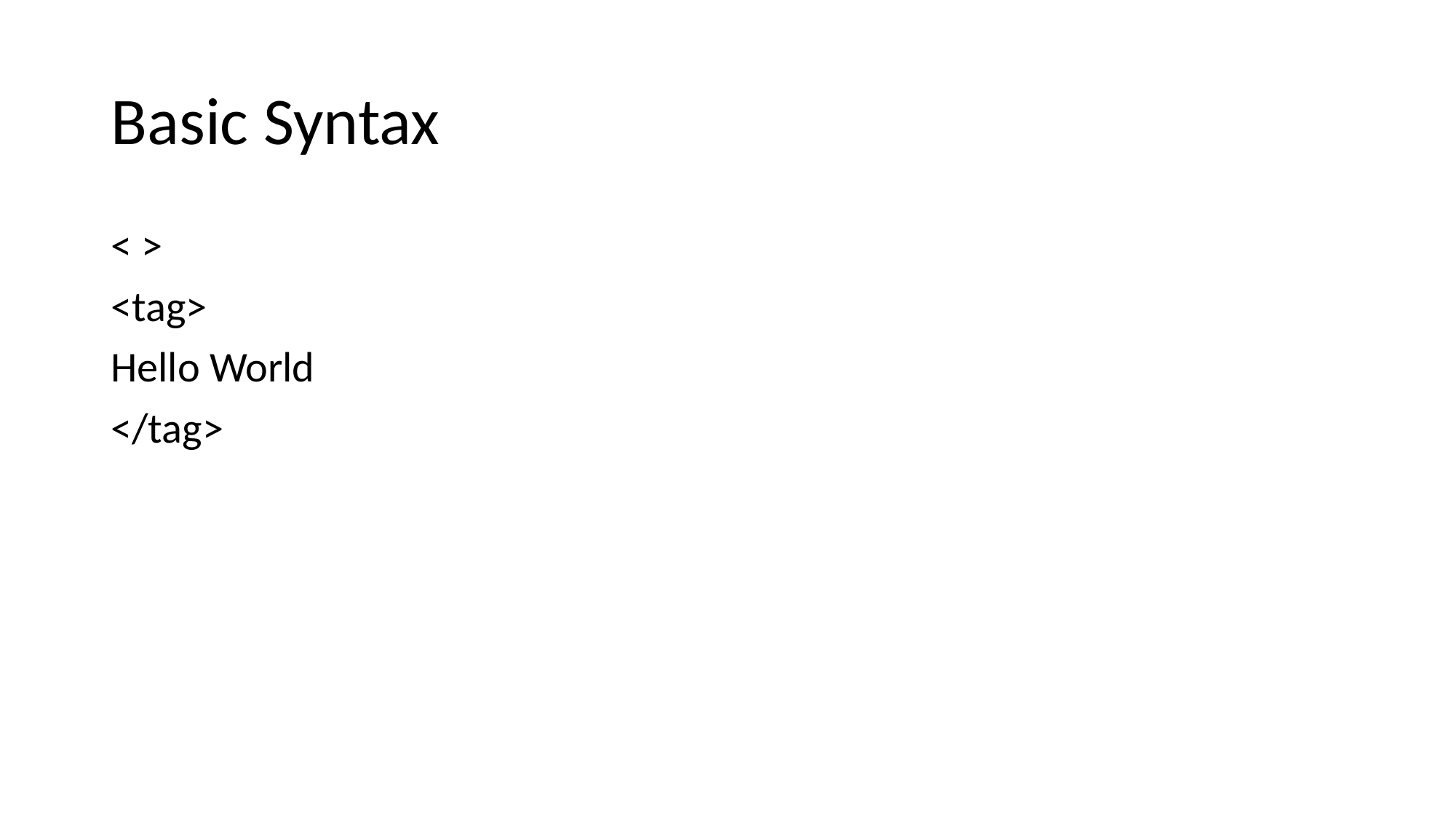

# Basic Syntax
< >
<tag>
Hello World
</tag>